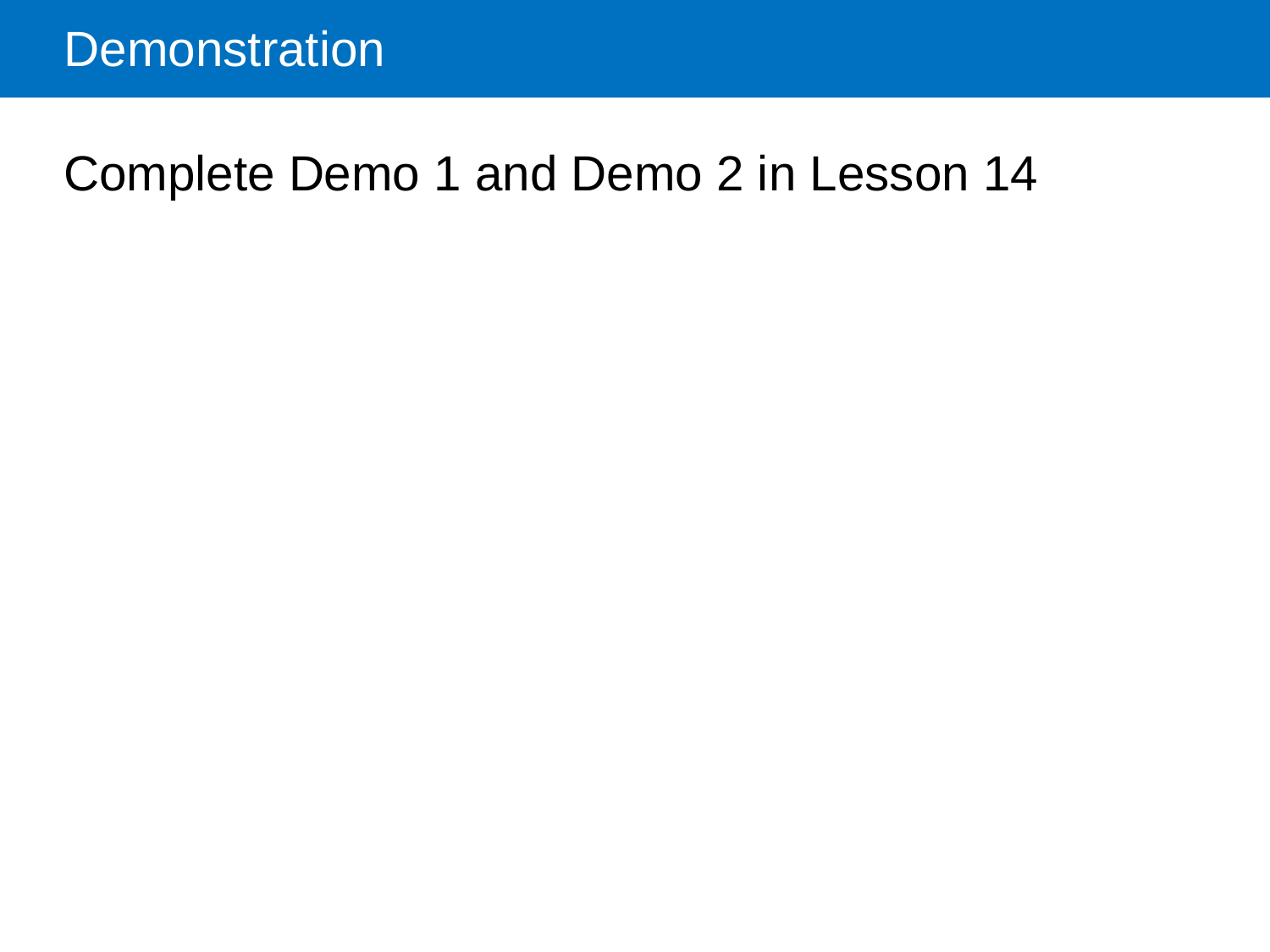

# Demonstration
Complete Demo 1 and Demo 2 in Lesson 14